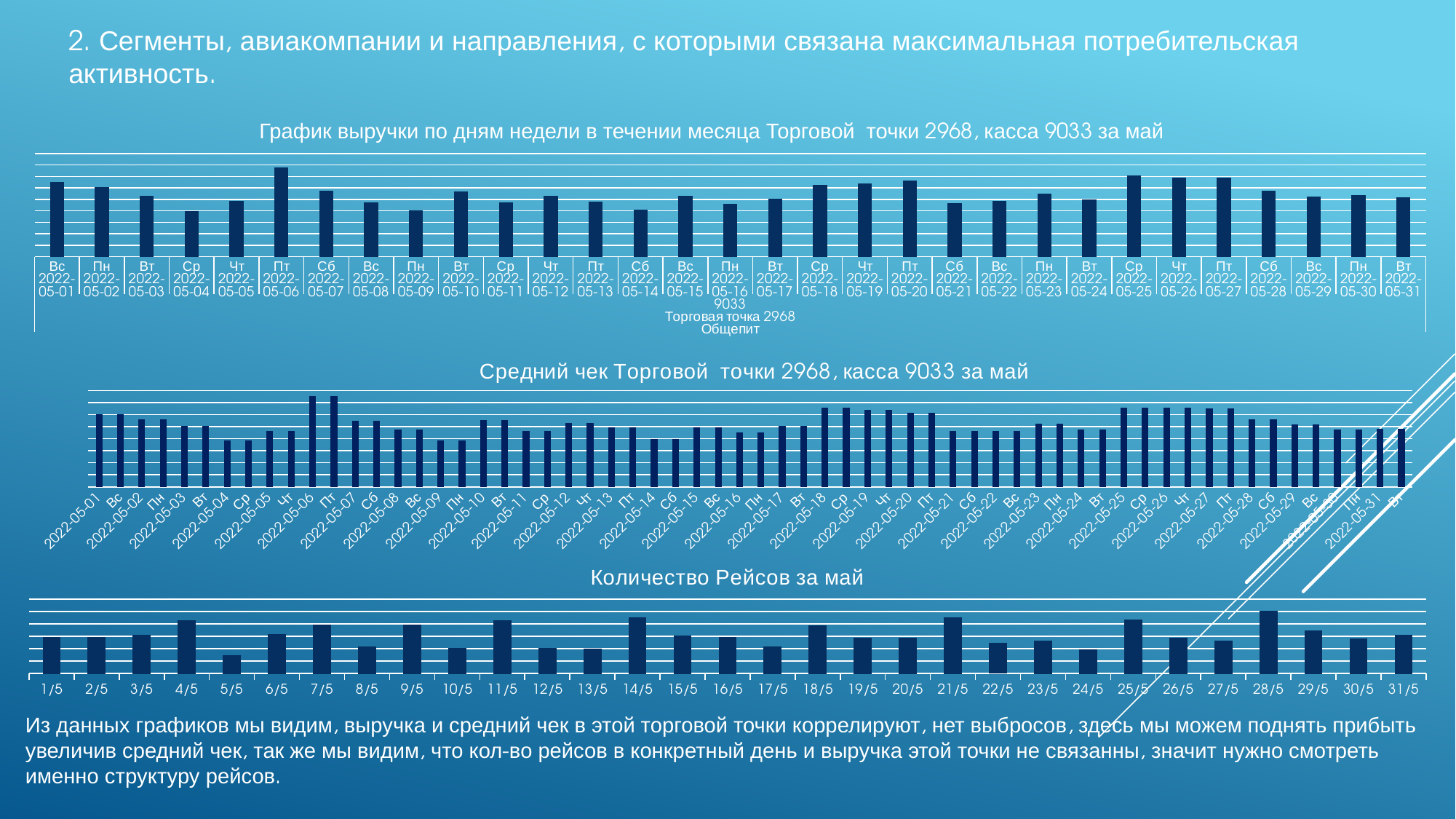

2. Сегменты, авиакомпании и направления, с которыми связана максимальная потребительская активность.
График выручки по дням недели в течении месяца Торговой  точки 2968, касса 9033 за май

### Chart

| Category | Итог |
|---|---|
| Вс | 130298240.0 |
| Пн | 121017952.0 |
| Вт | 106570084.8 |
| Ср | 79384800.0 |
| Чт | 97876480.0 |
| Пт | 155194192.0 |
| Сб | 115218439.2 |
| Вс | 94862000.0 |
| Пн | 81047600.0 |
| Вт | 114280560.0 |
| Ср | 95014640.0 |
| Чт | 106113008.0 |
| Пт | 96256240.0 |
| Сб | 81482320.0 |
| Вс | 106074680.0 |
| Пн | 92601448.0 |
| Вт | 101191360.0 |
| Ср | 125327840.0 |
| Чт | 127820864.0 |
| Пт | 132963648.0 |
| Сб | 92940200.0 |
| Вс | 97622032.0 |
| Пн | 109956818.4 |
| Вт | 99795480.0 |
| Ср | 141827760.0 |
| Чт | 137684480.0 |
| Пт | 137237651.2 |
| Сб | 115555824.0 |
| Вс | 104322720.0 |
| Пн | 107641640.0 |
| Вт | 103404640.0 |

### Chart: Средний чек Торговой  точки 2968, касса 9033 за май

| Category | Средний чек |
|---|---|
| 2022-05-01 | 3030191.6279069767 |
| Вс | 3030191.6279069767 |
| 2022-05-02 | 2814370.976744186 |
| Пн | 2814370.976744186 |
| 2022-05-03 | 2537382.9714285713 |
| Вт | 2537382.9714285713 |
| 2022-05-04 | 1936214.6341463414 |
| Ср | 1936214.6341463414 |
| 2022-05-05 | 2330392.380952381 |
| Чт | 2330392.380952381 |
| 2022-05-06 | 3785224.1951219514 |
| Пт | 3785224.1951219514 |
| 2022-05-07 | 2743296.1714285715 |
| Сб | 2743296.1714285715 |
| 2022-05-08 | 2371550.0 |
| Вс | 2371550.0 |
| 2022-05-09 | 1929704.761904762 |
| Пн | 1929704.761904762 |
| 2022-05-10 | 2787330.7317073173 |
| Вт | 2787330.7317073173 |
| 2022-05-11 | 2317430.2439024393 |
| Ср | 2317430.2439024393 |
| 2022-05-12 | 2652825.2 |
| Чт | 2652825.2 |
| 2022-05-13 | 2468108.717948718 |
| Пт | 2468108.717948718 |
| 2022-05-14 | 1987373.6585365853 |
| Сб | 1987373.6585365853 |
| 2022-05-15 | 2466853.023255814 |
| Вс | 2466853.023255814 |
| 2022-05-16 | 2258571.9024390243 |
| Пн | 2258571.9024390243 |
| 2022-05-17 | 2529784.0 |
| Вт | 2529784.0 |
| 2022-05-18 | 3298101.052631579 |
| Ср | 3298101.052631579 |
| 2022-05-19 | 3195521.6 |
| Чт | 3195521.6 |
| 2022-05-20 | 3092177.8604651163 |
| Пт | 3092177.8604651163 |
| 2022-05-21 | 2323505.0 |
| Сб | 2323505.0 |
| 2022-05-22 | 2324334.095238095 |
| Вс | 2324334.095238095 |
| 2022-05-23 | 2618019.4857142856 |
| Пн | 2618019.4857142856 |
| 2022-05-24 | 2376082.8571428573 |
| Вт | 2376082.8571428573 |
| 2022-05-25 | 3298320.0 |
| Ср | 3298320.0 |
| 2022-05-26 | 3278201.904761905 |
| Чт | 3278201.904761905 |
| 2022-05-27 | 3267563.1238095234 |
| Пт | 3267563.1238095234 |
| 2022-05-28 | 2818434.7317073173 |
| Сб | 2818434.7317073173 |
| 2022-05-29 | 2608068.0 |
| Вс | 2608068.0 |
| 2022-05-30 | 2392036.4444444445 |
| Пн | 2392036.4444444445 |
| 2022-05-31 | 2404759.069767442 |
| Вт | 2404759.069767442 |

### Chart: Количество Рейсов за май

| Category | Количество по полю Рейс |
|---|---|
| 44682.020833333336 | 583.0 |
| 44682.041666666664 | 580.0 |
| 44682.0625 | 404.0 |
| 44682.083333333336 | 353.0 |
| 44682.104166666664 | 55.0 |
| 44682.145833333336 | 18.0 |
| 44682.166666666664 | 72.0 |
| 44682.25 | 55.0 |
| 44682.270833333336 | 6.0 |
| 44682.291666666664 | 4.0 |
| 44682.3125 | 2.0 |
| 44682.333333333336 | 4.0 |
| 44682.354166666664 | 7.0 |
| 44682.375 | 1.0 |
| 44682.395833333336 | 1.0 |
| 44682.416666666664 | 1.0 |
| 44682.4375 | 1.0 |
| 44682.458333333336 | 9.0 |
| 44682.8125 | 2.0 |
| 44683.020833333336 | 535.0 |
| 44683.041666666664 | 580.0 |
| 44683.0625 | 231.0 |
| 44683.083333333336 | 351.0 |
| 44683.104166666664 | 45.0 |
| 44683.229166666664 | 36.0 |
| 44683.270833333336 | 14.0 |
| 44683.291666666664 | 6.0 |
| 44683.3125 | 1.0 |
| 44683.333333333336 | 2.0 |
| 44683.375 | 2.0 |
| 44683.395833333336 | 2.0 |
| 44683.416666666664 | 4.0 |
| 44683.583333333336 | 1.0 |
| 44683.708333333336 | 1.0 |
| 44684.020833333336 | 625.0 |
| 44684.041666666664 | 263.0 |
| 44684.0625 | 307.0 |
| 44684.083333333336 | 290.0 |
| 44684.104166666664 | 406.0 |
| 44684.125 | 7.0 |
| 44684.208333333336 | 7.0 |
| 44684.25 | 4.0 |
| 44684.270833333336 | 16.0 |
| 44684.333333333336 | 1.0 |
| 44684.354166666664 | 4.0 |
| 44684.375 | 1.0 |
| 44684.395833333336 | 1.0 |
| 44684.666666666664 | 1.0 |
| 44684.75 | 1.0 |
| 44685.020833333336 | 245.0 |
| 44685.041666666664 | 859.0 |
| 44685.0625 | 416.0 |
| 44685.083333333336 | 88.0 |
| 44685.125 | 5.0 |
| 44685.25 | 2.0 |
| 44685.270833333336 | 7.0 |
| 44685.291666666664 | 3.0 |
| 44685.3125 | 1.0 |
| 44685.333333333336 | 3.0 |
| 44685.354166666664 | 2.0 |
| 44686.020833333336 | 202.0 |
| 44686.041666666664 | 292.0 |
| 44686.0625 | 205.0 |
| 44686.083333333336 | 39.0 |
| 44686.104166666664 | 158.0 |
| 44686.270833333336 | 10.0 |
| 44686.291666666664 | 4.0 |
| 44686.3125 | 1.0 |
| 44686.333333333336 | 3.0 |
| 44686.354166666664 | 5.0 |
| 44686.375 | 3.0 |
| 44686.708333333336 | 5.0 |
| 44687 | 154.0 |
| 44687.020833333336 | 632.0 |
| 44687.041666666664 | 198.0 |
| 44687.0625 | 410.0 |
| 44687.083333333336 | 54.0 |
| 44687.104166666664 | 92.0 |
| 44687.125 | 3.0 |
| 44687.25 | 1.0 |
| 44687.270833333336 | 2.0 |
| 44687.3125 | 4.0 |
| 44687.354166666664 | 5.0 |
| 44687.375 | 2.0 |
| 44687.479166666664 | 1.0 |
| 44687.75 | 1.0 |
| 44688 | 80.0 |
| 44688.020833333336 | 788.0 |
| 44688.041666666664 | 503.0 |
| 44688.0625 | 704.0 |
| 44688.083333333336 | 197.0 |
| 44688.104166666664 | 45.0 |
| 44688.270833333336 | 4.0 |
| 44688.291666666664 | 1.0 |
| 44688.354166666664 | 3.0 |
| 44688.375 | 1.0 |
| 44688.395833333336 | 2.0 |
| 44688.416666666664 | 17.0 |
| 44688.520833333336 | 1.0 |
| 44688.541666666664 | 7.0 |
| 44689.020833333336 | 437.0 |
| 44689.041666666664 | 389.0 |
| 44689.0625 | 321.0 |
| 44689.083333333336 | 292.0 |
| 44689.125 | 56.0 |
| 44689.145833333336 | 4.0 |
| 44689.25 | 1.0 |
| 44689.270833333336 | 6.0 |
| 44689.291666666664 | 2.0 |
| 44689.3125 | 1.0 |
| 44689.333333333336 | 1.0 |
| 44689.354166666664 | 3.0 |
| 44689.375 | 1.0 |
| 44689.395833333336 | 1.0 |
| 44689.5 | 1.0 |
| 44689.708333333336 | 3.0 |
| 44690.020833333336 | 90.0 |
| 44690.041666666664 | 789.0 |
| 44690.0625 | 241.0 |
| 44690.083333333336 | 31.0 |
| 44690.104166666664 | 79.0 |
| 44690.270833333336 | 4.0 |
| 44690.291666666664 | 2.0 |
| 44690.3125 | 7.0 |
| 44690.333333333336 | 1.0 |
| 44690.354166666664 | 7.0 |
| 44690.375 | 1.0 |
| 44690.5 | 2.0 |
| 44691.020833333336 | 234.0 |
| 44691.041666666664 | 331.0 |
| 44691.0625 | 407.0 |
| 44691.083333333336 | 302.0 |
| 44691.125 | 101.0 |
| 44691.166666666664 | 24.0 |
| 44691.3125 | 5.0 |
| 44691.333333333336 | 14.0 |
| 44691.354166666664 | 1.0 |
| 44691.375 | 1.0 |
| 44691.708333333336 | 1.0 |
| 44692.020833333336 | 419.0 |
| 44692.041666666664 | 378.0 |
| 44692.0625 | 855.0 |
| 44692.083333333336 | 244.0 |
| 44692.166666666664 | 2.0 |
| 44692.270833333336 | 6.0 |
| 44692.333333333336 | 2.0 |
| 44692.354166666664 | 3.0 |
| 44693.020833333336 | 298.0 |
| 44693.041666666664 | 413.0 |
| 44693.0625 | 294.0 |
| 44693.083333333336 | 67.0 |
| 44693.104166666664 | 62.0 |
| 44693.270833333336 | 2.0 |
| 44693.291666666664 | 1.0 |
| 44693.3125 | 3.0 |
| 44693.333333333336 | 5.0 |
| 44693.375 | 2.0 |
| 44693.416666666664 | 1.0 |
| 44693.541666666664 | 2.0 |
| 44694.020833333336 | 399.0 |
| 44694.041666666664 | 280.0 |
| 44694.0625 | 403.0 |
| 44694.083333333336 | 79.0 |
| 44694.145833333336 | 4.0 |
| 44694.25 | 1.0 |
| 44694.270833333336 | 2.0 |
| 44694.291666666664 | 3.0 |
| 44694.3125 | 2.0 |
| 44694.333333333336 | 8.0 |
| 44694.354166666664 | 11.0 |
| 44694.395833333336 | 1.0 |
| 44695.020833333336 | 652.0 |
| 44695.041666666664 | 901.0 |
| 44695.0625 | 313.0 |
| 44695.083333333336 | 107.0 |
| 44695.104166666664 | 81.0 |
| 44695.25 | 3.0 |
| 44695.270833333336 | 14.0 |
| 44695.291666666664 | 2.0 |
| 44695.3125 | 1.0 |
| 44695.333333333336 | 14.0 |
| 44695.354166666664 | 2.0 |
| 44695.395833333336 | 1.0 |
| 44696.020833333336 | 307.0 |
| 44696.041666666664 | 428.0 |
| 44696.0625 | 610.0 |
| 44696.083333333336 | 195.0 |
| 44696.125 | 115.0 |
| 44696.270833333336 | 14.0 |
| 44696.291666666664 | 3.0 |
| 44696.3125 | 4.0 |
| 44696.333333333336 | 7.0 |
| 44696.354166666664 | 2.0 |
| 44696.375 | 1.0 |
| 44696.395833333336 | 2.0 |
| 44696.416666666664 | 1.0 |
| 44696.729166666664 | 1.0 |
| 44697.020833333336 | 580.0 |
| 44697.041666666664 | 529.0 |
| 44697.0625 | 492.0 |
| 44697.083333333336 | 63.0 |
| 44697.104166666664 | 280.0 |
| 44697.25 | 1.0 |
| 44697.270833333336 | 8.0 |
| 44697.291666666664 | 1.0 |
| 44697.3125 | 3.0 |
| 44697.333333333336 | 9.0 |
| 44698.020833333336 | 432.0 |
| 44698.041666666664 | 370.0 |
| 44698.0625 | 413.0 |
| 44698.083333333336 | 160.0 |
| 44698.104166666664 | 92.0 |
| 44698.208333333336 | 154.0 |
| 44698.270833333336 | 9.0 |
| 44698.3125 | 5.0 |
| 44698.333333333336 | 9.0 |
| 44698.354166666664 | 5.0 |
| 44698.375 | 3.0 |
| 44698.4375 | 1.0 |
| 44698.520833333336 | 1.0 |
| 44698.708333333336 | 1.0 |
| 44699.020833333336 | 375.0 |
| 44699.041666666664 | 272.0 |
| 44699.0625 | 773.0 |
| 44699.083333333336 | 234.0 |
| 44699.125 | 146.0 |
| 44699.25 | 2.0 |
| 44699.270833333336 | 5.0 |
| 44699.291666666664 | 3.0 |
| 44699.3125 | 3.0 |
| 44699.333333333336 | 11.0 |
| 44699.354166666664 | 1.0 |
| 44699.375 | 2.0 |
| 44699.395833333336 | 2.0 |
| 44699.708333333336 | 1.0 |
| 44700.020833333336 | 572.0 |
| 44700.041666666664 | 378.0 |
| 44700.0625 | 183.0 |
| 44700.083333333336 | 59.0 |
| 44700.104166666664 | 67.0 |
| 44700.125 | 142.0 |
| 44700.25 | 4.0 |
| 44700.270833333336 | 8.0 |
| 44700.3125 | 2.0 |
| 44700.354166666664 | 4.0 |
| 44700.375 | 2.0 |
| 44700.395833333336 | 1.0 |
| 44700.708333333336 | 2.0 |
| 44701.020833333336 | 552.0 |
| 44701.041666666664 | 570.0 |
| 44701.0625 | 454.0 |
| 44701.083333333336 | 82.0 |
| 44701.104166666664 | 75.0 |
| 44701.166666666664 | 3.0 |
| 44701.25 | 3.0 |
| 44701.270833333336 | 3.0 |
| 44701.291666666664 | 3.0 |
| 44701.3125 | 8.0 |
| 44701.333333333336 | 5.0 |
| 44701.354166666664 | 9.0 |
| 44701.375 | 1.0 |
| 44701.395833333336 | 3.0 |
| 44701.708333333336 | 1.0 |
| 44702 | 536.0 |
| 44702.020833333336 | 428.0 |
| 44702.041666666664 | 908.0 |
| 44702.0625 | 211.0 |
| 44702.083333333336 | 136.0 |
| 44702.104166666664 | 58.0 |
| 44702.125 | 101.0 |
| 44702.25 | 4.0 |
| 44702.270833333336 | 8.0 |
| 44702.291666666664 | 2.0 |
| 44702.3125 | 3.0 |
| 44702.333333333336 | 8.0 |
| 44702.354166666664 | 1.0 |
| 44703.020833333336 | 287.0 |
| 44703.041666666664 | 490.0 |
| 44703.0625 | 337.0 |
| 44703.083333333336 | 117.0 |
| 44703.104166666664 | 66.0 |
| 44703.125 | 83.0 |
| 44703.270833333336 | 9.0 |
| 44703.3125 | 5.0 |
| 44703.333333333336 | 7.0 |
| 44704.020833333336 | 335.0 |
| 44704.041666666664 | 526.0 |
| 44704.0625 | 306.0 |
| 44704.083333333336 | 209.0 |
| 44704.104166666664 | 138.0 |
| 44704.25 | 2.0 |
| 44704.270833333336 | 2.0 |
| 44704.291666666664 | 1.0 |
| 44704.3125 | 7.0 |
| 44704.354166666664 | 5.0 |
| 44704.375 | 2.0 |
| 44704.458333333336 | 1.0 |
| 44705.020833333336 | 385.0 |
| 44705.041666666664 | 391.0 |
| 44705.0625 | 323.0 |
| 44705.083333333336 | 47.0 |
| 44705.104166666664 | 197.0 |
| 44705.145833333336 | 4.0 |
| 44705.25 | 5.0 |
| 44705.270833333336 | 2.0 |
| 44705.291666666664 | 1.0 |
| 44705.3125 | 2.0 |
| 44705.333333333336 | 2.0 |
| 44705.354166666664 | 5.0 |
| 44705.708333333336 | 1.0 |
| 44706.020833333336 | 578.0 |
| 44706.041666666664 | 873.0 |
| 44706.0625 | 180.0 |
| 44706.083333333336 | 255.0 |
| 44706.104166666664 | 44.0 |
| 44706.125 | 111.0 |
| 44706.270833333336 | 1.0 |
| 44706.291666666664 | 2.0 |
| 44706.3125 | 4.0 |
| 44706.333333333336 | 2.0 |
| 44706.354166666664 | 7.0 |
| 44706.395833333336 | 3.0 |
| 44706.895833333336 | 1.0 |
| 44707.020833333336 | 577.0 |
| 44707.041666666664 | 378.0 |
| 44707.0625 | 273.0 |
| 44707.083333333336 | 97.0 |
| 44707.104166666664 | 107.0 |
| 44707.25 | 3.0 |
| 44707.270833333336 | 4.0 |
| 44707.291666666664 | 3.0 |
| 44707.3125 | 4.0 |
| 44707.333333333336 | 3.0 |
| 44707.354166666664 | 3.0 |
| 44707.375 | 1.0 |
| 44707.583333333336 | 1.0 |
| 44708.020833333336 | 477.0 |
| 44708.041666666664 | 529.0 |
| 44708.0625 | 475.0 |
| 44708.083333333336 | 123.0 |
| 44708.145833333336 | 6.0 |
| 44708.25 | 7.0 |
| 44708.270833333336 | 7.0 |
| 44708.3125 | 4.0 |
| 44708.354166666664 | 2.0 |
| 44708.375 | 1.0 |
| 44709.020833333336 | 823.0 |
| 44709.041666666664 | 1012.0 |
| 44709.0625 | 272.0 |
| 44709.083333333336 | 128.0 |
| 44709.104166666664 | 70.0 |
| 44709.1875 | 2.0 |
| 44709.270833333336 | 6.0 |
| 44709.291666666664 | 1.0 |
| 44709.3125 | 5.0 |
| 44709.333333333336 | 1.0 |
| 44709.354166666664 | 4.0 |
| 44709.375 | 2.0 |
| 44709.395833333336 | 2.0 |
| 44709.479166666664 | 1.0 |
| 44709.5 | 1.0 |
| 44709.583333333336 | 1.0 |
| 44710 | 178.0 |
| 44710.020833333336 | 470.0 |
| 44710.041666666664 | 693.0 |
| 44710.0625 | 458.0 |
| 44710.083333333336 | 295.0 |
| 44710.104166666664 | 59.0 |
| 44710.125 | 100.0 |
| 44710.1875 | 5.0 |
| 44710.270833333336 | 6.0 |
| 44710.291666666664 | 3.0 |
| 44710.3125 | 4.0 |
| 44710.333333333336 | 4.0 |
| 44710.354166666664 | 6.0 |
| 44711 | 153.0 |
| 44711.020833333336 | 557.0 |
| 44711.041666666664 | 530.0 |
| 44711.0625 | 265.0 |
| 44711.083333333336 | 275.0 |
| 44711.104166666664 | 54.0 |
| 44711.1875 | 7.0 |
| 44711.25 | 2.0 |
| 44711.270833333336 | 8.0 |
| 44711.291666666664 | 3.0 |
| 44711.3125 | 1.0 |
| 44711.333333333336 | 5.0 |
| 44711.354166666664 | 5.0 |
| 44711.395833333336 | 2.0 |
| 44712.020833333336 | 621.0 |
| 44712.041666666664 | 345.0 |
| 44712.0625 | 365.0 |
| 44712.083333333336 | 422.0 |
| 44712.104166666664 | 107.0 |
| 44712.145833333336 | 9.0 |
| 44712.1875 | 7.0 |
| 44712.270833333336 | 6.0 |
| 44712.291666666664 | 6.0 |
| 44712.333333333336 | 7.0 |
| 44712.354166666664 | 10.0 |
| 44712.666666666664 | 1.0 |
Из данных графиков мы видим, выручка и средний чек в этой торговой точки коррелируют, нет выбросов, здесь мы можем поднять прибыть увеличив средний чек, так же мы видим, что кол-во рейсов в конкретный день и выручка этой точки не связанны, значит нужно смотреть именно структуру рейсов.